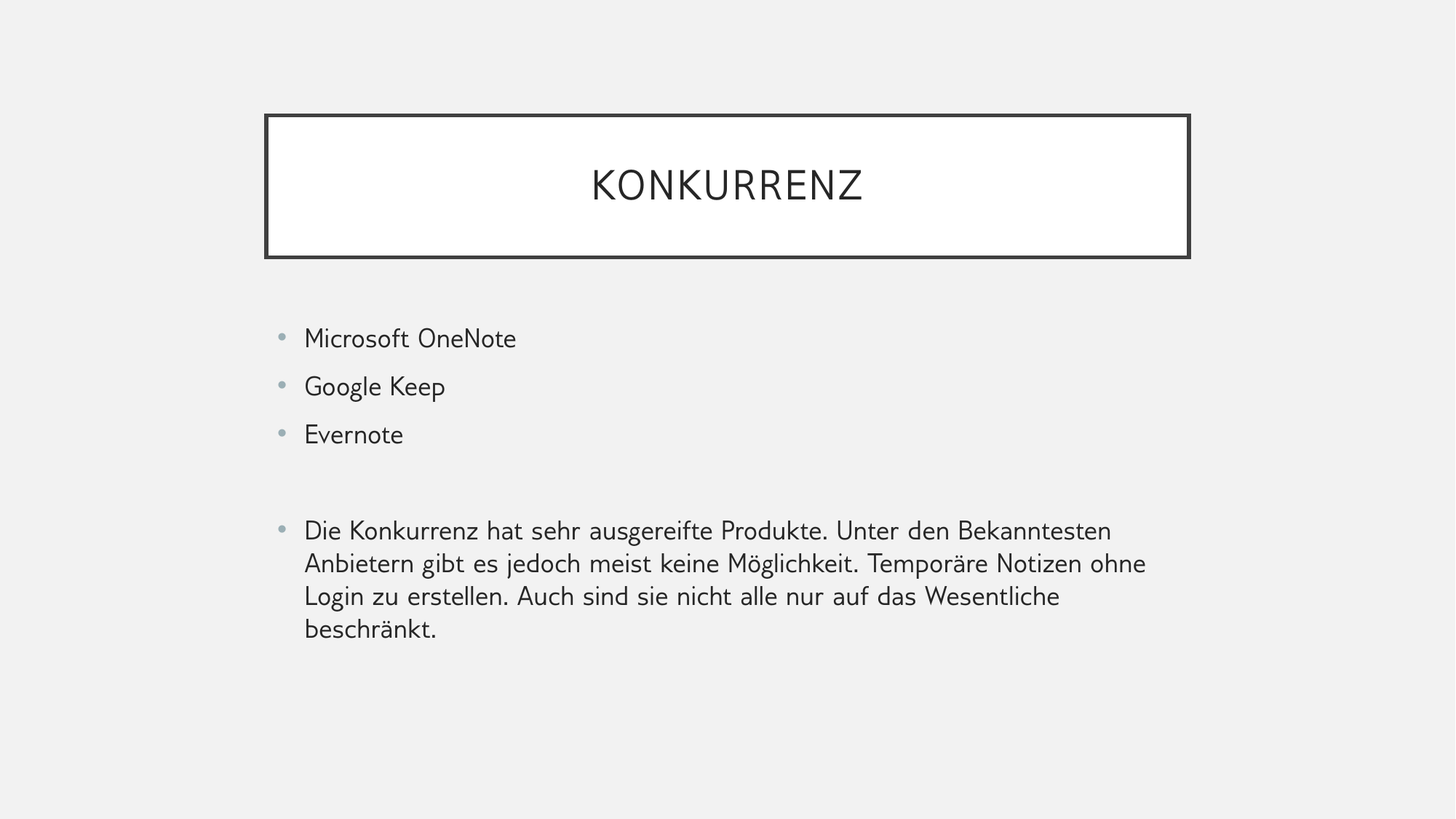

# KonKurrenz
Microsoft OneNote
Google Keep
Evernote

Die Konkurrenz hat sehr ausgereifte Produkte. Unter den Bekanntesten Anbietern gibt es jedoch meist keine Möglichkeit. Temporäre Notizen ohne Login zu erstellen. Auch sind sie nicht alle nur auf das Wesentliche beschränkt.